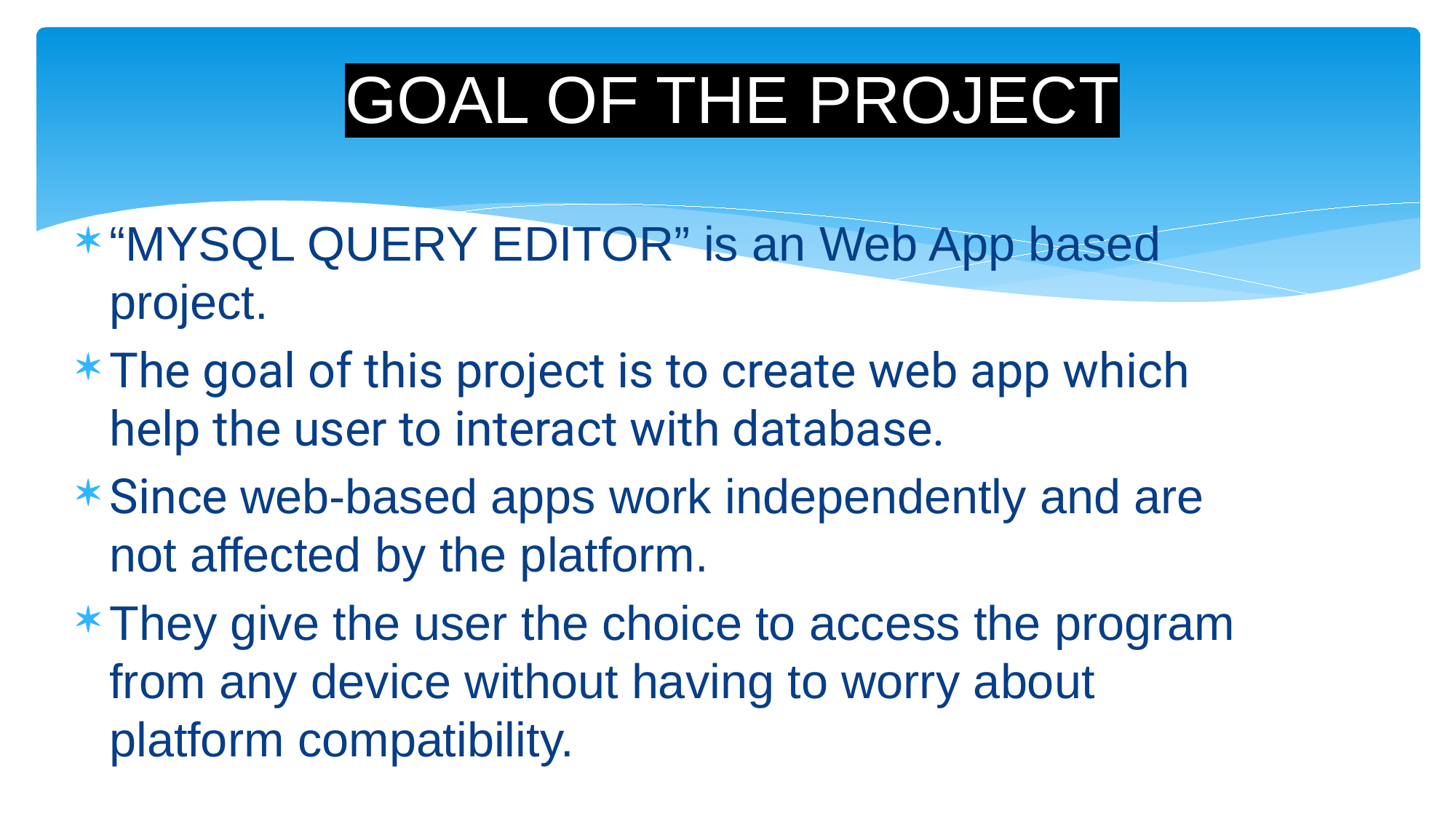

# GOAL OF THE PROJECT
“MYSQL QUERY EDITOR” is an Web App based project.
The goal of this project is to create web app which help the user to interact with database.
Since web-based apps work independently and are not affected by the platform.
They give the user the choice to access the program from any device without having to worry about platform compatibility.